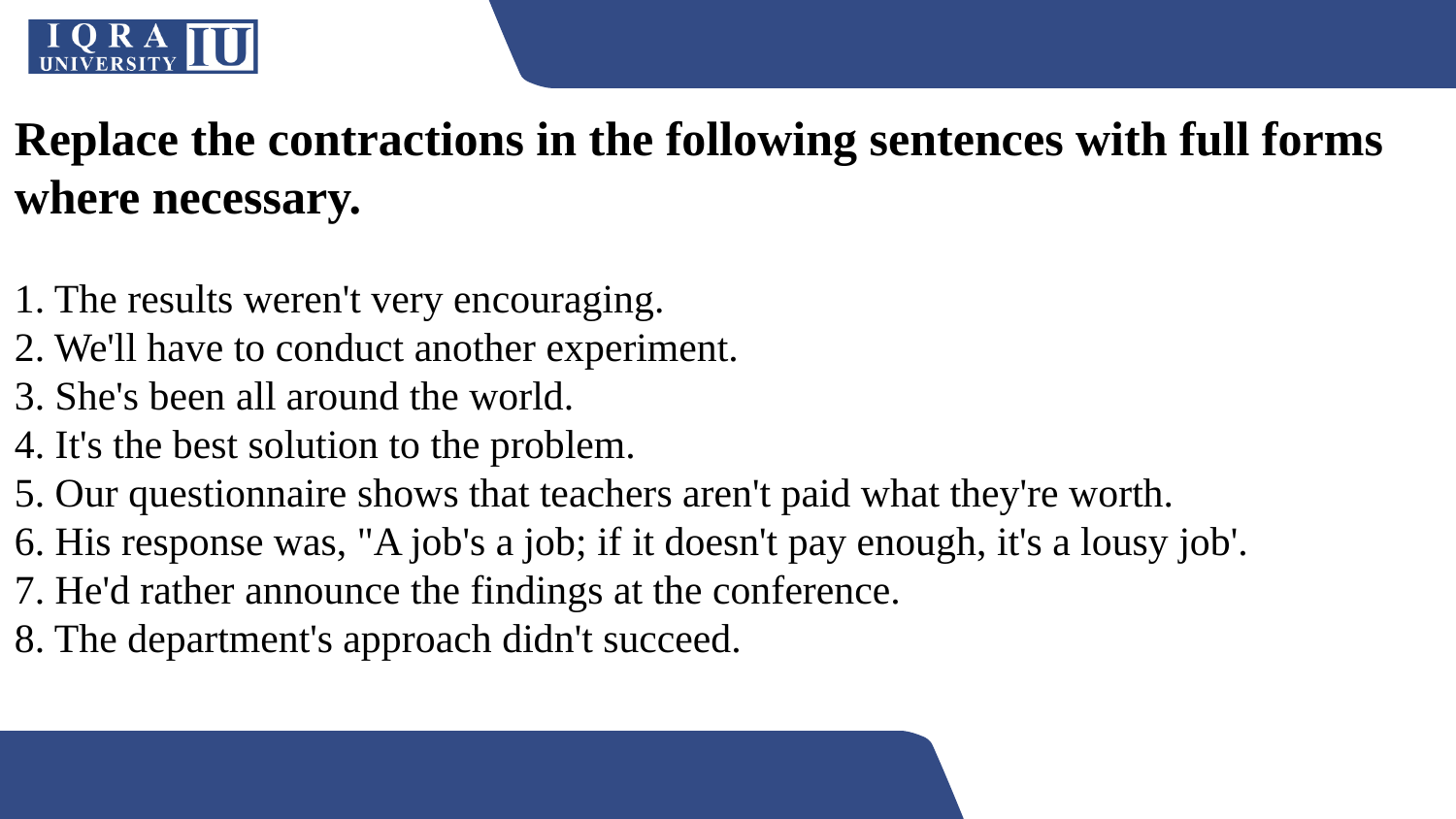

Replace the contractions in the following sentences with full forms where necessary.

1. The results weren't very encouraging.
2. We'll have to conduct another experiment.
3. She's been all around the world.
4. It's the best solution to the problem.
5. Our questionnaire shows that teachers aren't paid what they're worth.
6. His response was, "A job's a job; if it doesn't pay enough, it's a lousy job'.
7. He'd rather announce the findings at the conference.
8. The department's approach didn't succeed.